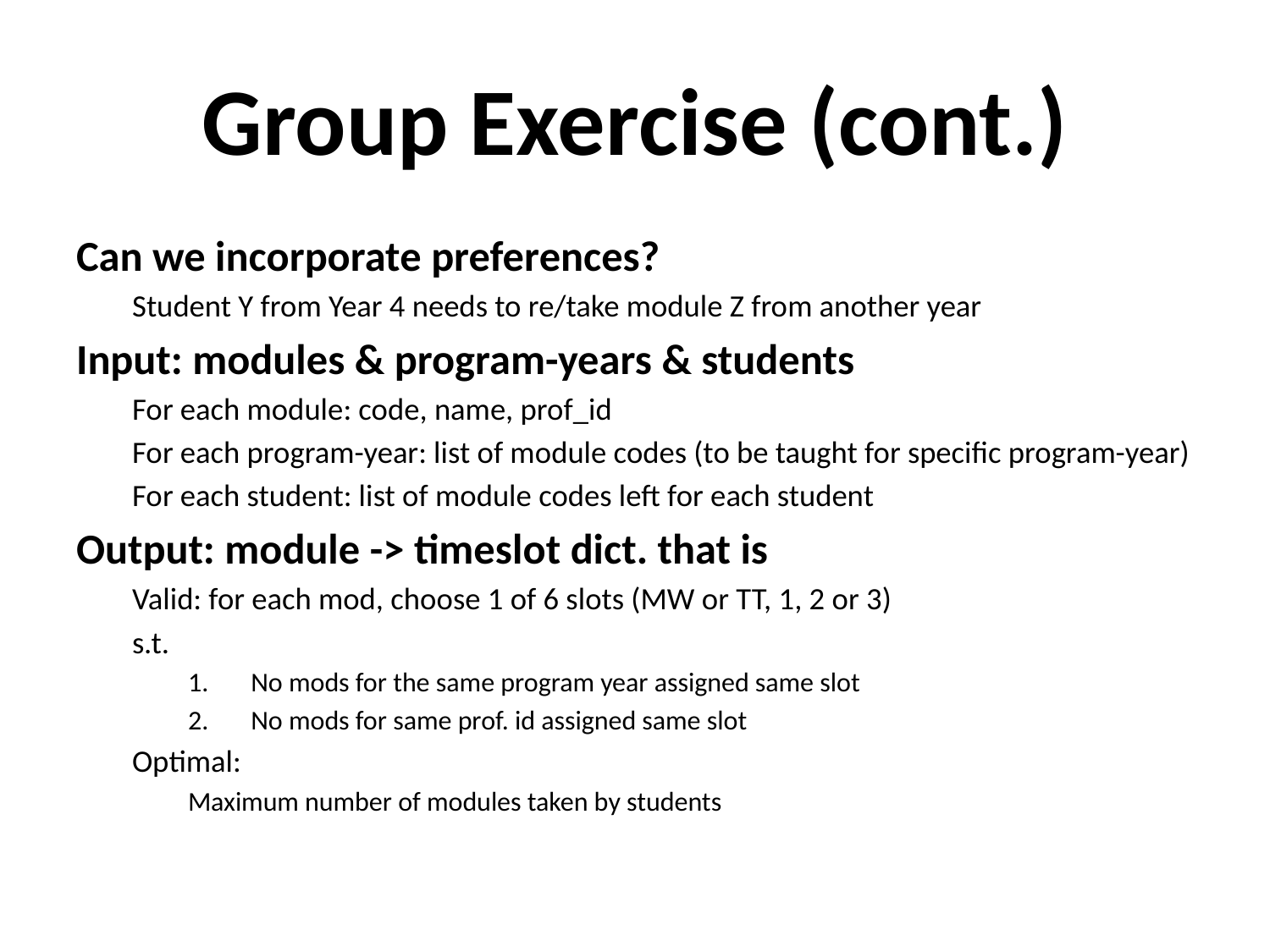

# Group Exercise (cont.)
Can we incorporate preferences?
Student Y from Year 4 needs to re/take module Z from another year
Input: modules & program-years & students
For each module: code, name, prof_id
For each program-year: list of module codes (to be taught for specific program-year)
For each student: list of module codes left for each student
Output: module -> timeslot dict. that is
Valid: for each mod, choose 1 of 6 slots (MW or TT, 1, 2 or 3)
s.t.
No mods for the same program year assigned same slot
No mods for same prof. id assigned same slot
Optimal:
Maximum number of modules taken by students